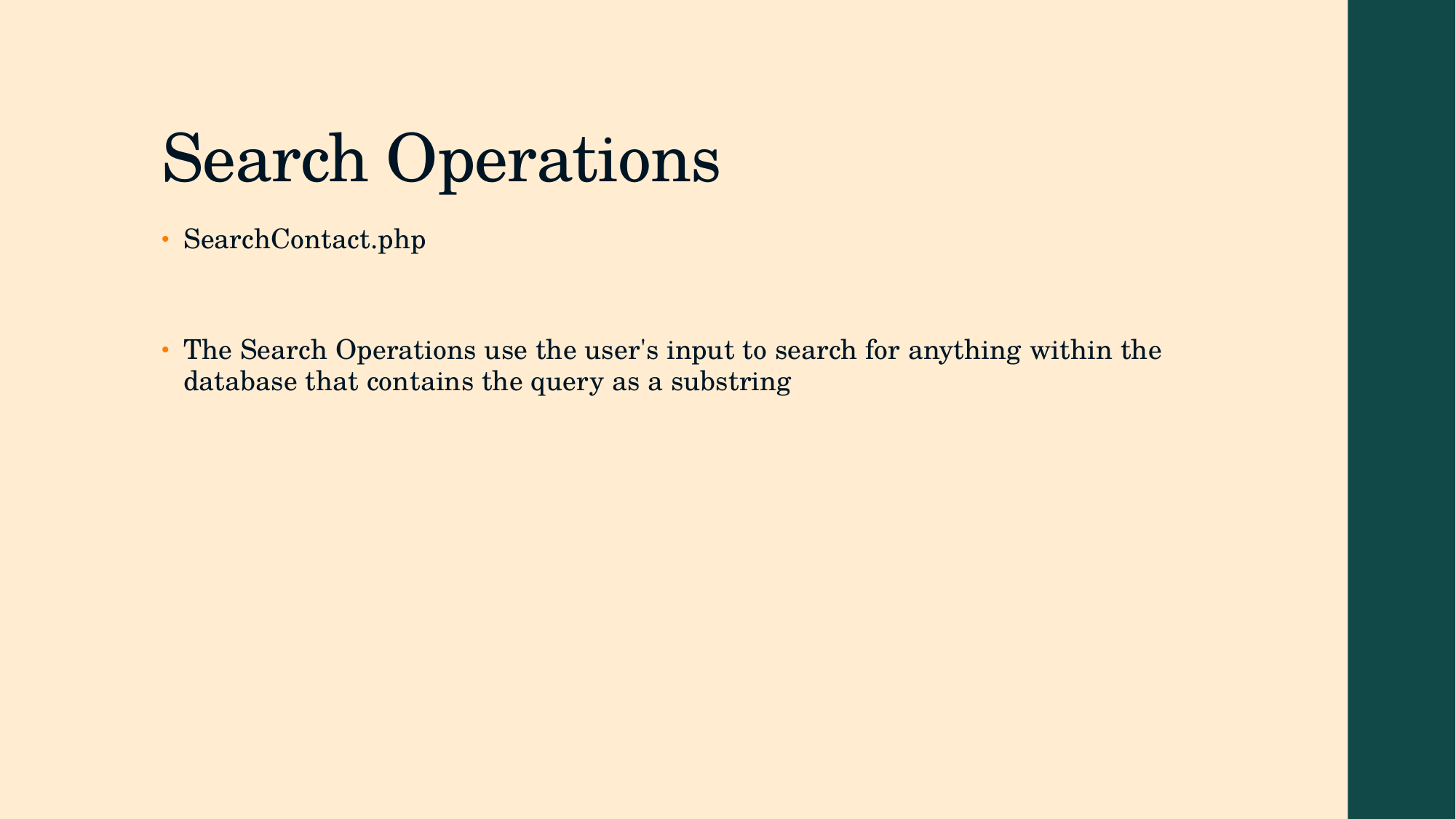

# Search Operations
SearchContact.php

The Search Operations use the user's input to search for anything within the database that contains the query as a substring